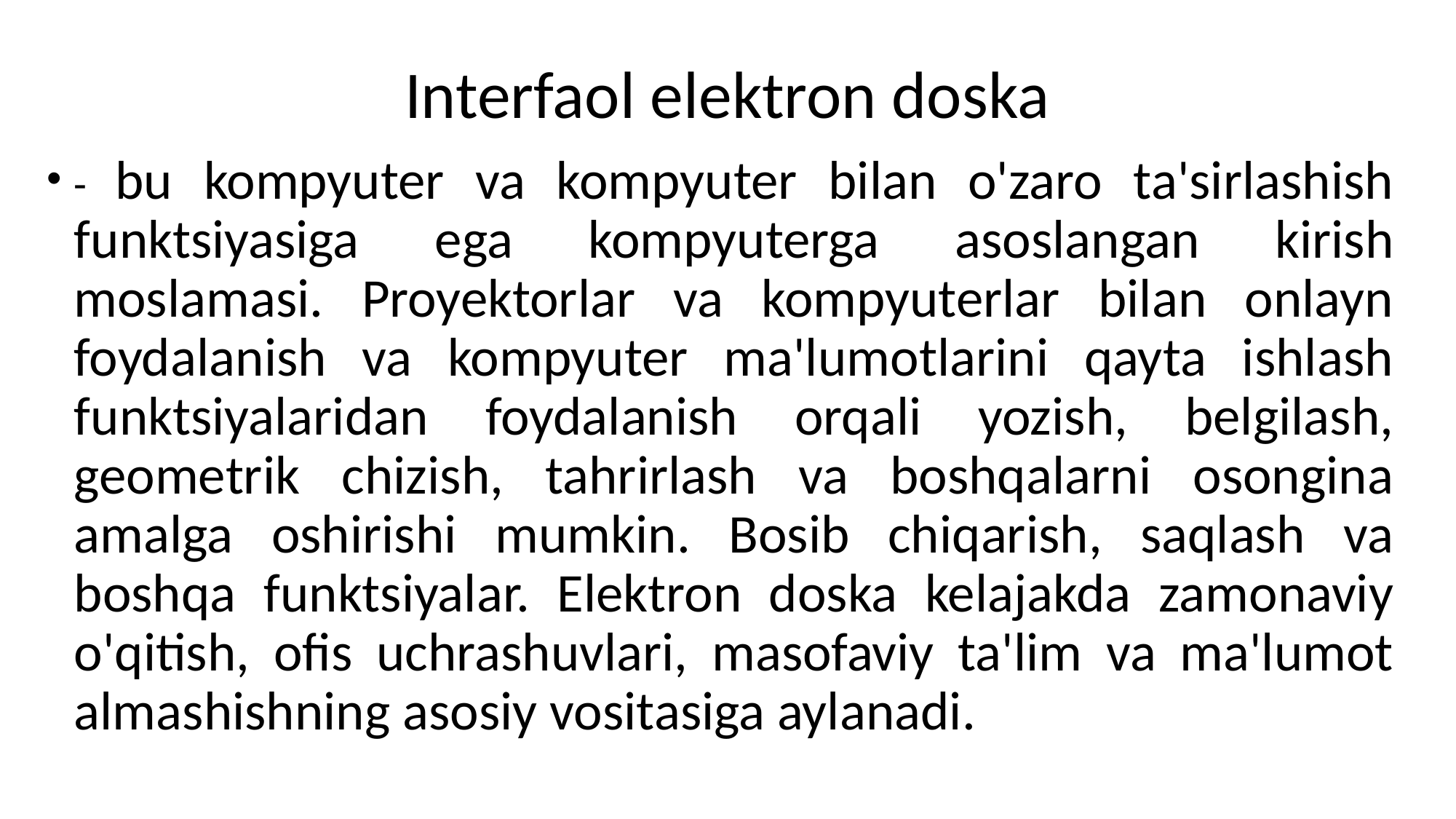

# Interfaol elektron doska
- bu kompyuter va kompyuter bilan o'zaro ta'sirlashish funktsiyasiga ega kompyuterga asoslangan kirish moslamasi. Proyektorlar va kompyuterlar bilan onlayn foydalanish va kompyuter ma'lumotlarini qayta ishlash funktsiyalaridan foydalanish orqali yozish, belgilash, geometrik chizish, tahrirlash va boshqalarni osongina amalga oshirishi mumkin. Bosib chiqarish, saqlash va boshqa funktsiyalar. Elektron doska kelajakda zamonaviy o'qitish, ofis uchrashuvlari, masofaviy ta'lim va ma'lumot almashishning asosiy vositasiga aylanadi.